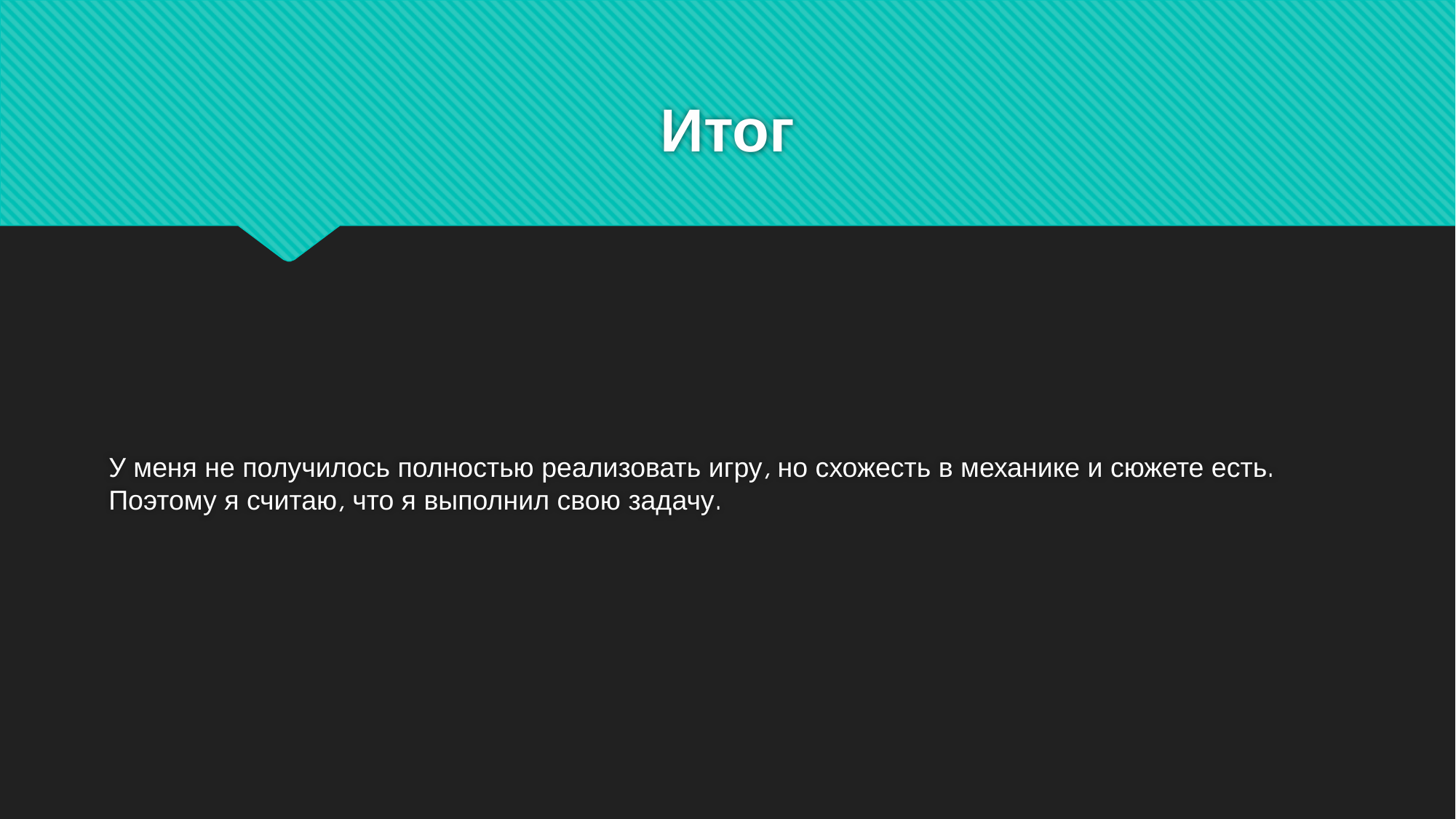

# Итог
У меня не получилось полностью реализовать игру, но схожесть в механике и сюжете есть. Поэтому я считаю, что я выполнил свою задачу.